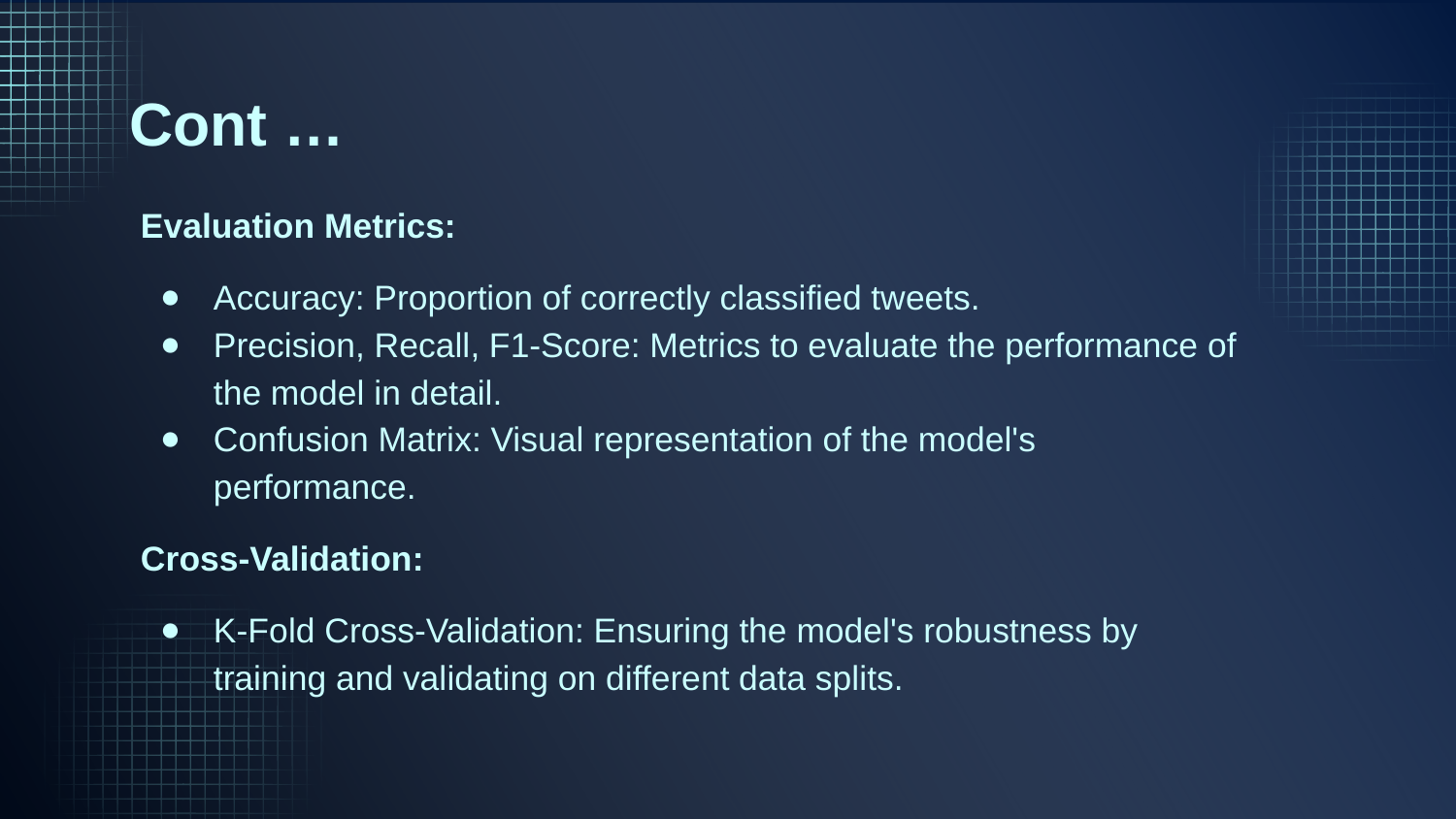

# Cont …
Evaluation Metrics:
Accuracy: Proportion of correctly classified tweets.
Precision, Recall, F1-Score: Metrics to evaluate the performance of the model in detail.
Confusion Matrix: Visual representation of the model's performance.
Cross-Validation:
K-Fold Cross-Validation: Ensuring the model's robustness by training and validating on different data splits.